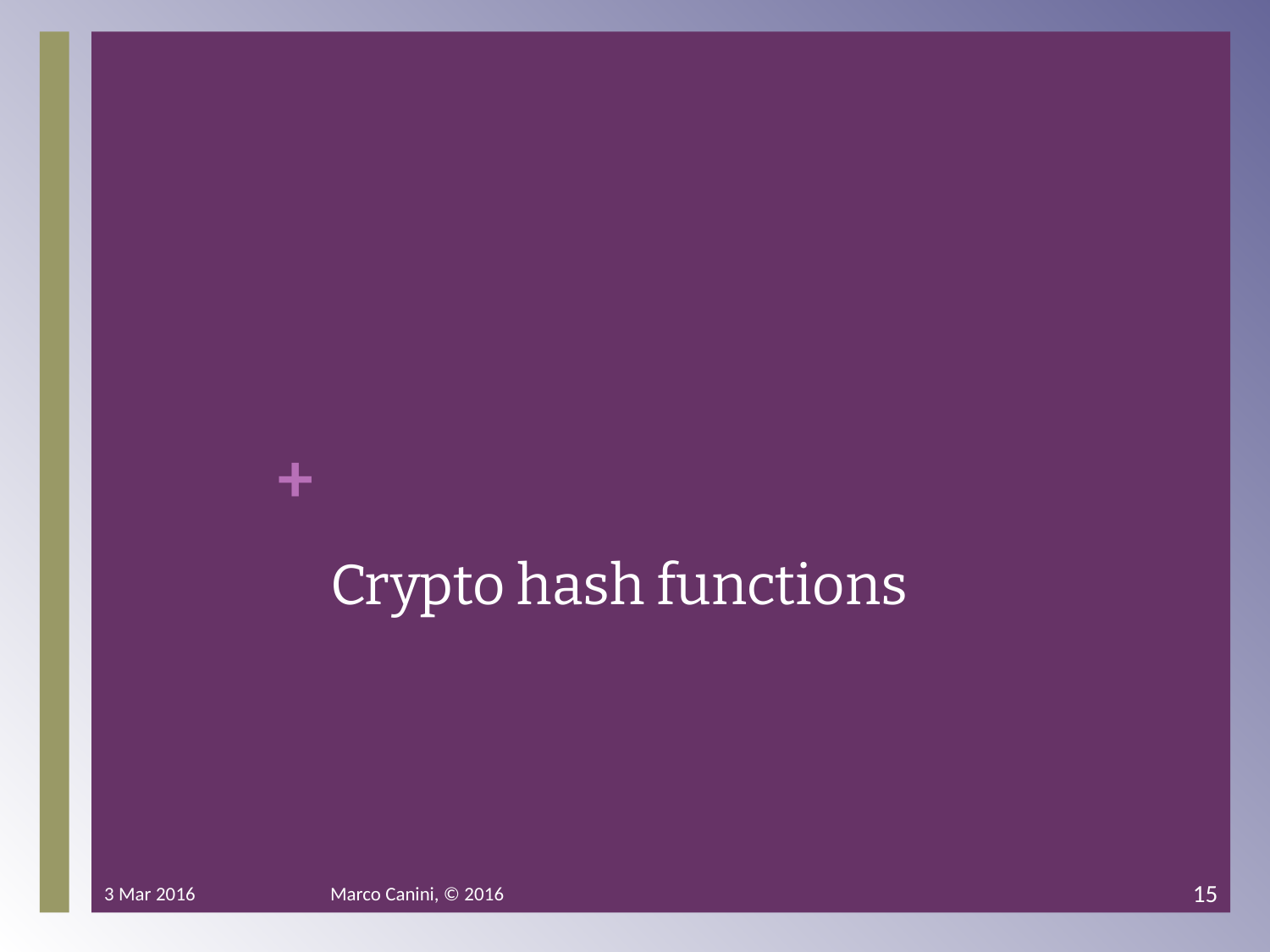

# Crypto hash functions

3 Mar 2016
Marco Canini, © 2016
15